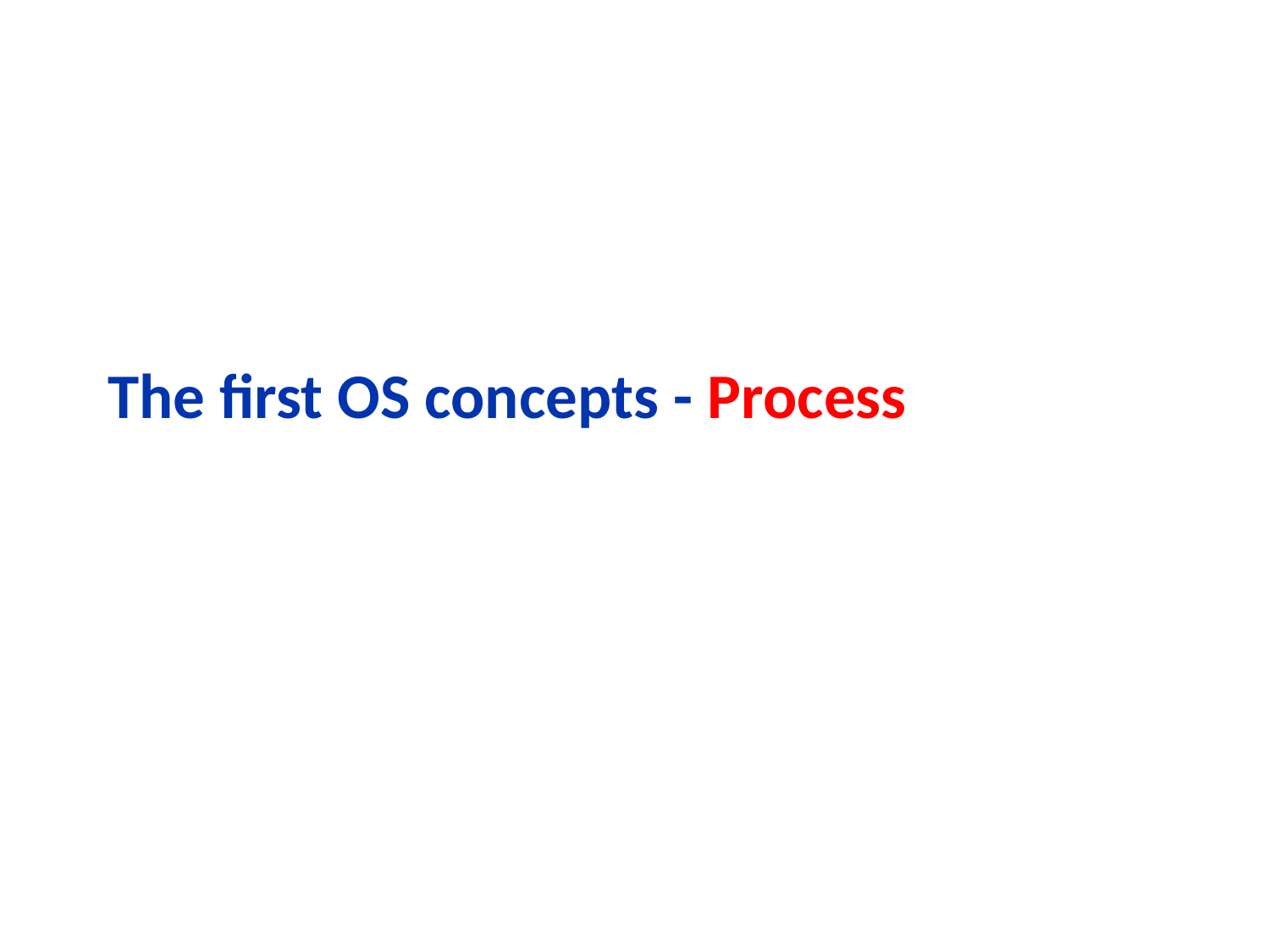

# The first OS concepts - Process